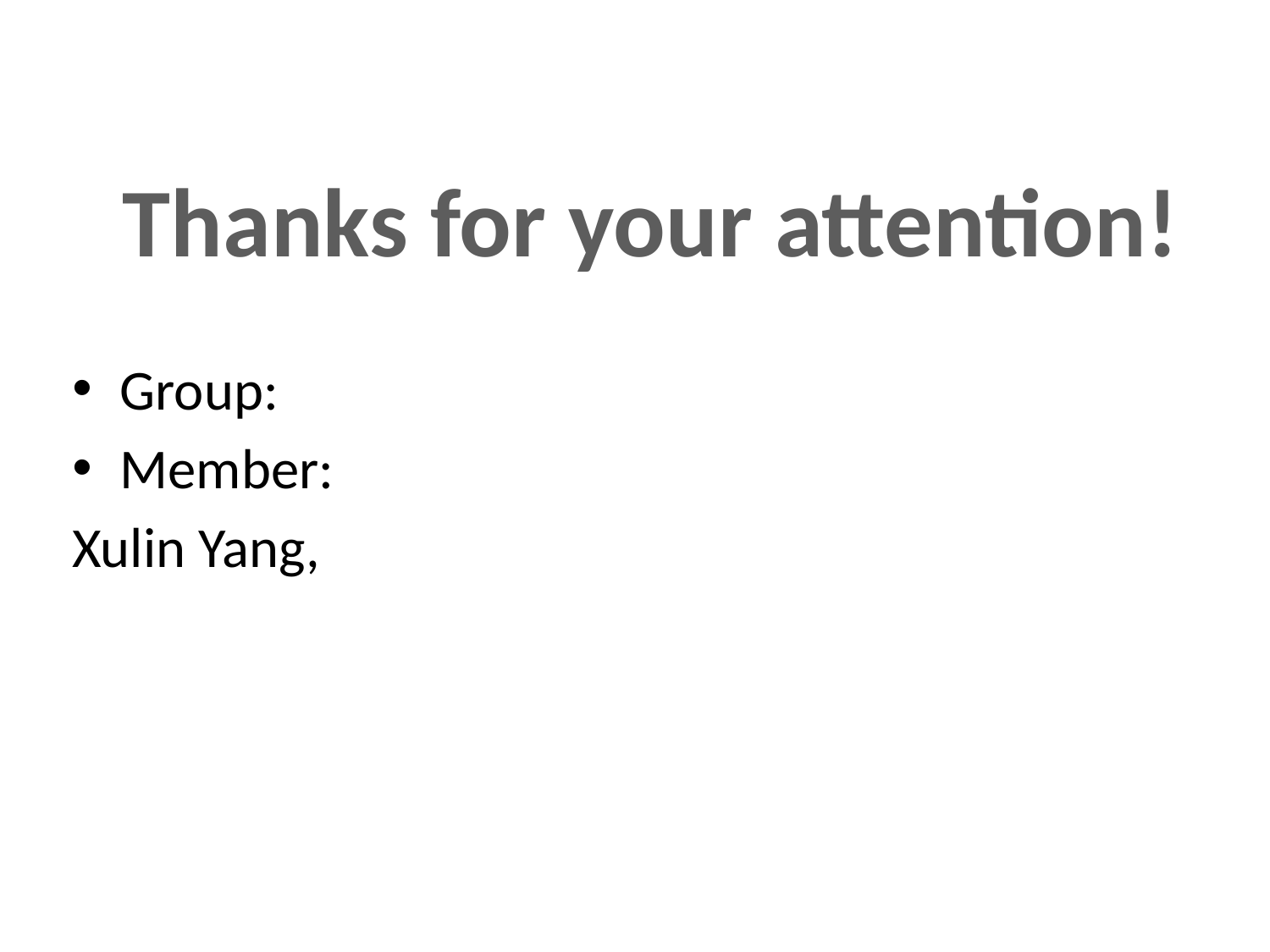

# Thanks for your attention!
Group:
Member:
Xulin Yang,